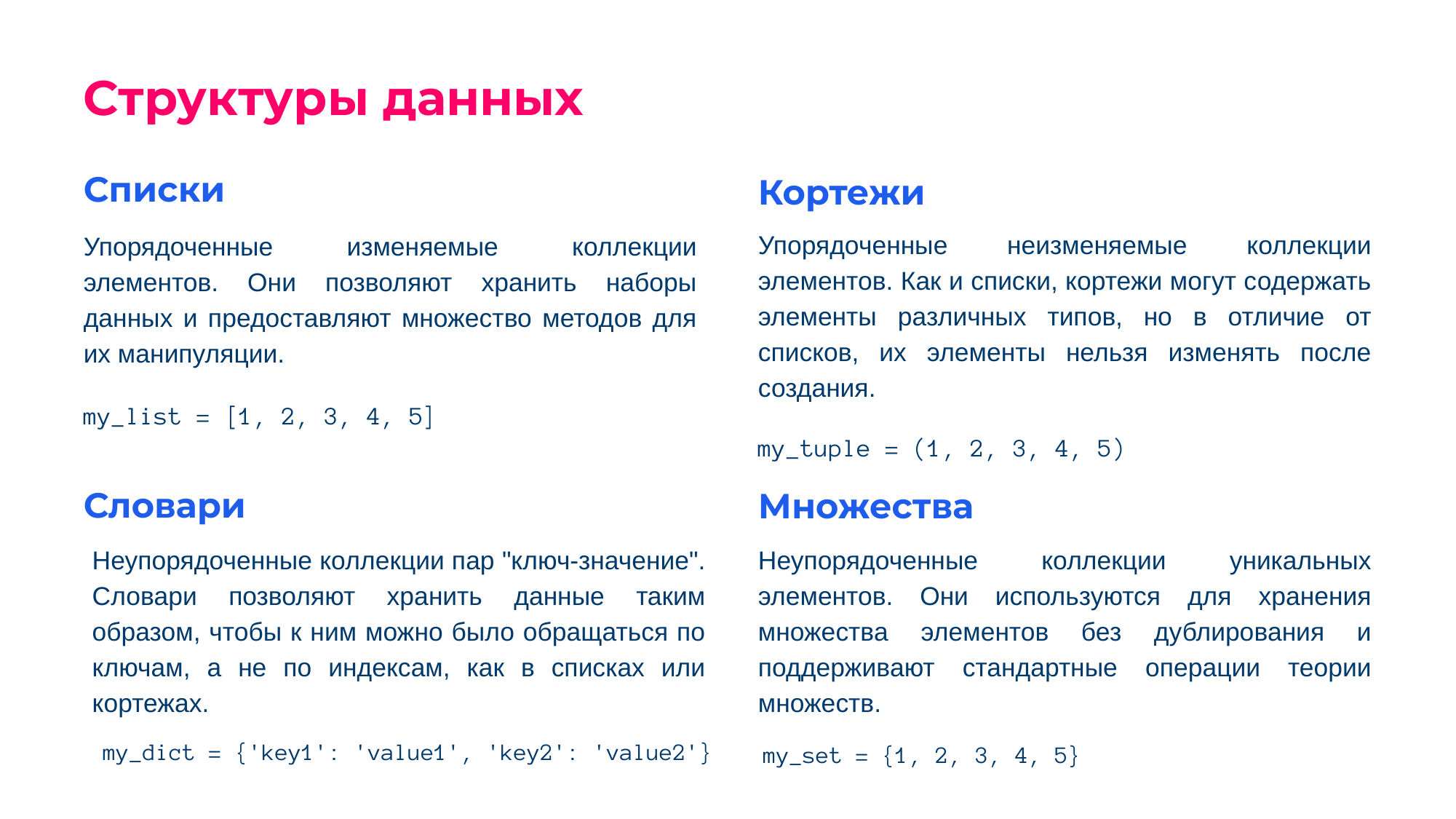

Структуры данных
Списки
Кортежи
Упорядоченные неизменяемые коллекции элементов. Как и списки, кортежи могут содержать элементы различных типов, но в отличие от списков, их элементы нельзя изменять после создания.
Упорядоченные изменяемые коллекции элементов. Они позволяют хранить наборы данных и предоставляют множество методов для их манипуляции.
my_list = [1, 2, 3, 4, 5]
my_tuple = (1, 2, 3, 4, 5)
Словари
Множества
Неупорядоченные коллекции пар "ключ-значение". Словари позволяют хранить данные таким образом, чтобы к ним можно было обращаться по ключам, а не по индексам, как в списках или кортежах.
Неупорядоченные коллекции уникальных элементов. Они используются для хранения множества элементов без дублирования и поддерживают стандартные операции теории множеств.
my_dict = {'key1': 'value1', 'key2': 'value2'}
my_set = {1, 2, 3, 4, 5}